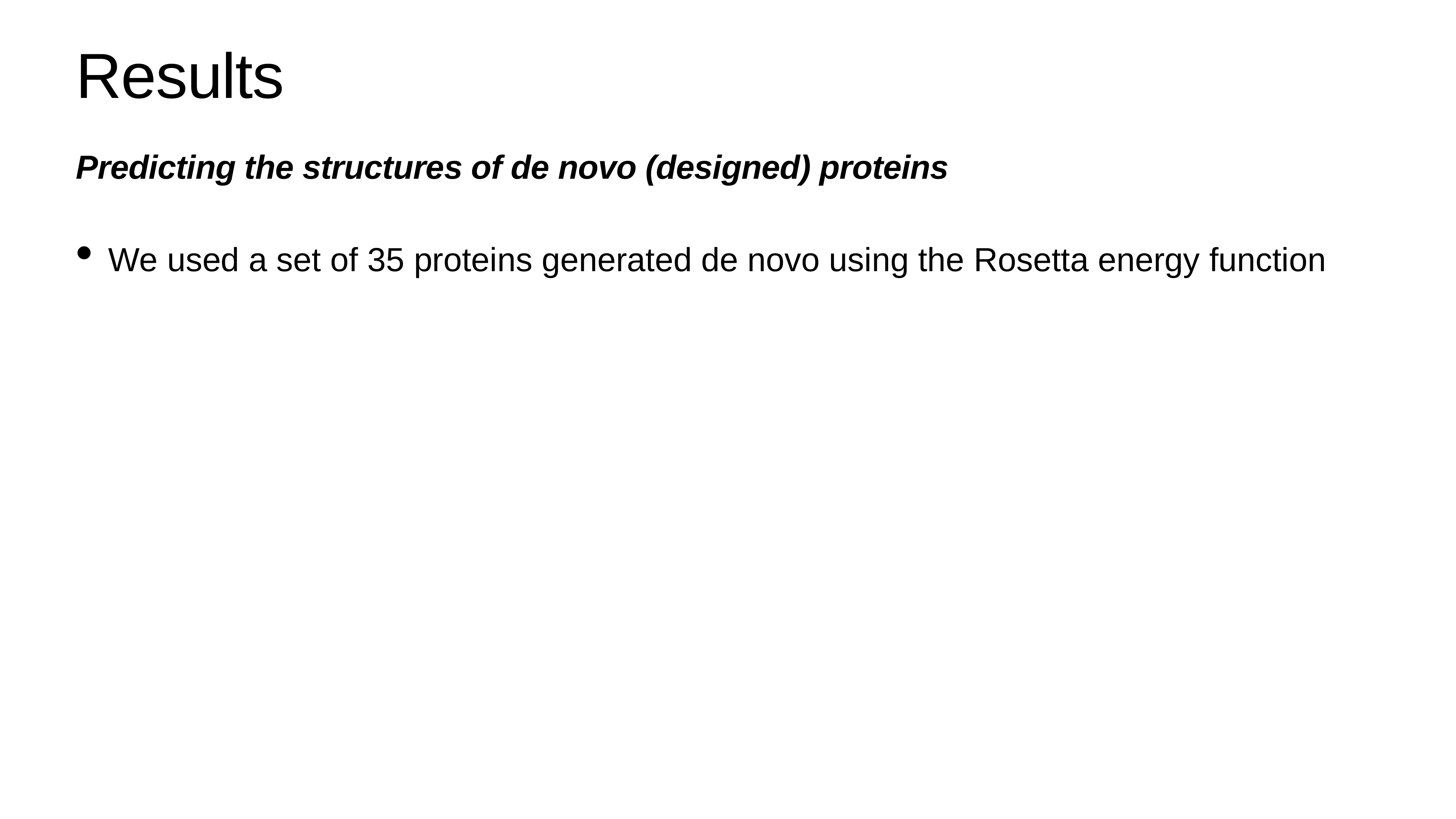

# Results
Predicting the structures of de novo (designed) proteins
We used a set of 35 proteins generated de novo using the Rosetta energy function